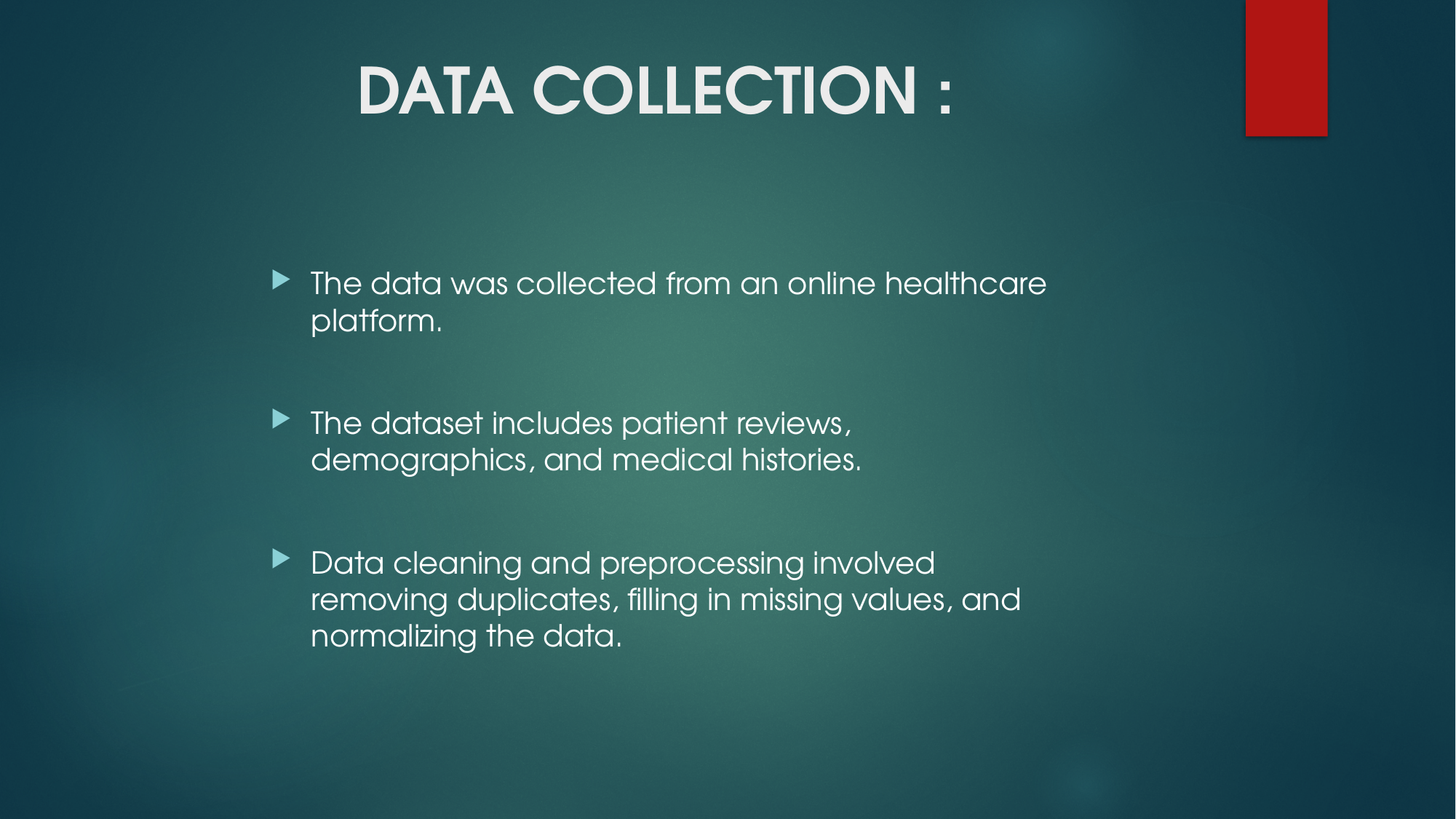

# DATA COLLECTION :
The data was collected from an online healthcare platform.

The dataset includes patient reviews, demographics, and medical histories.

Data cleaning and preprocessing involved removing duplicates, filling in missing values, and normalizing the data.